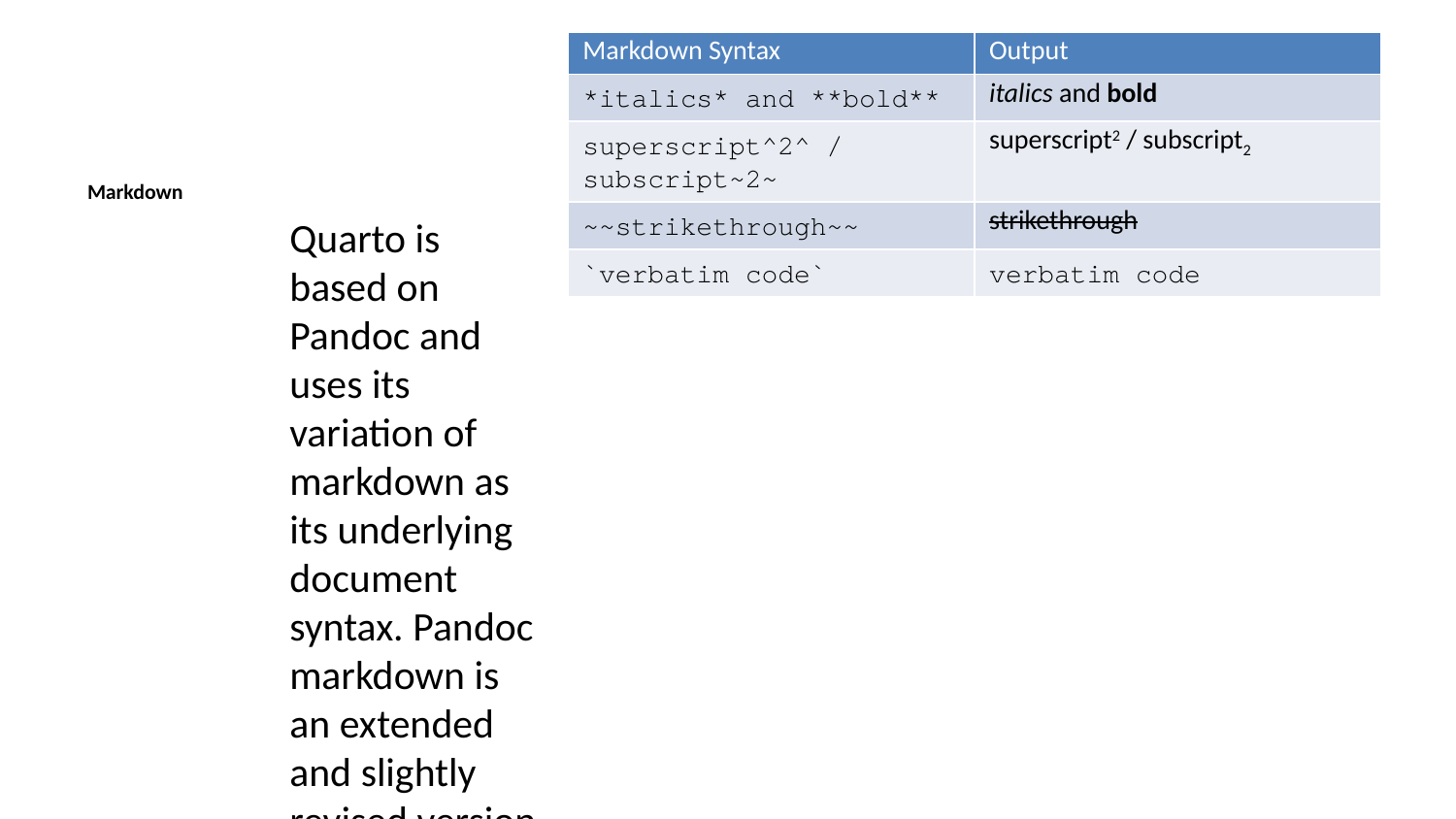

| Markdown Syntax | Output |
| --- | --- |
| \*italics\* and \*\*bold\*\* | italics and bold |
| superscript^2^ / subscript~2~ | superscript2 / subscript2 |
| ~~strikethrough~~ | strikethrough |
| `verbatim code` | verbatim code |
Markdown
Quarto is based on Pandoc and uses its variation of markdown as its underlying document syntax. Pandoc markdown is an extended and slightly revised version of John Gruber’s Markdown syntax. . . .
Markdown is a plain text format that is designed to be easy to write, and, even more importantly, easy to read
Text Formatting